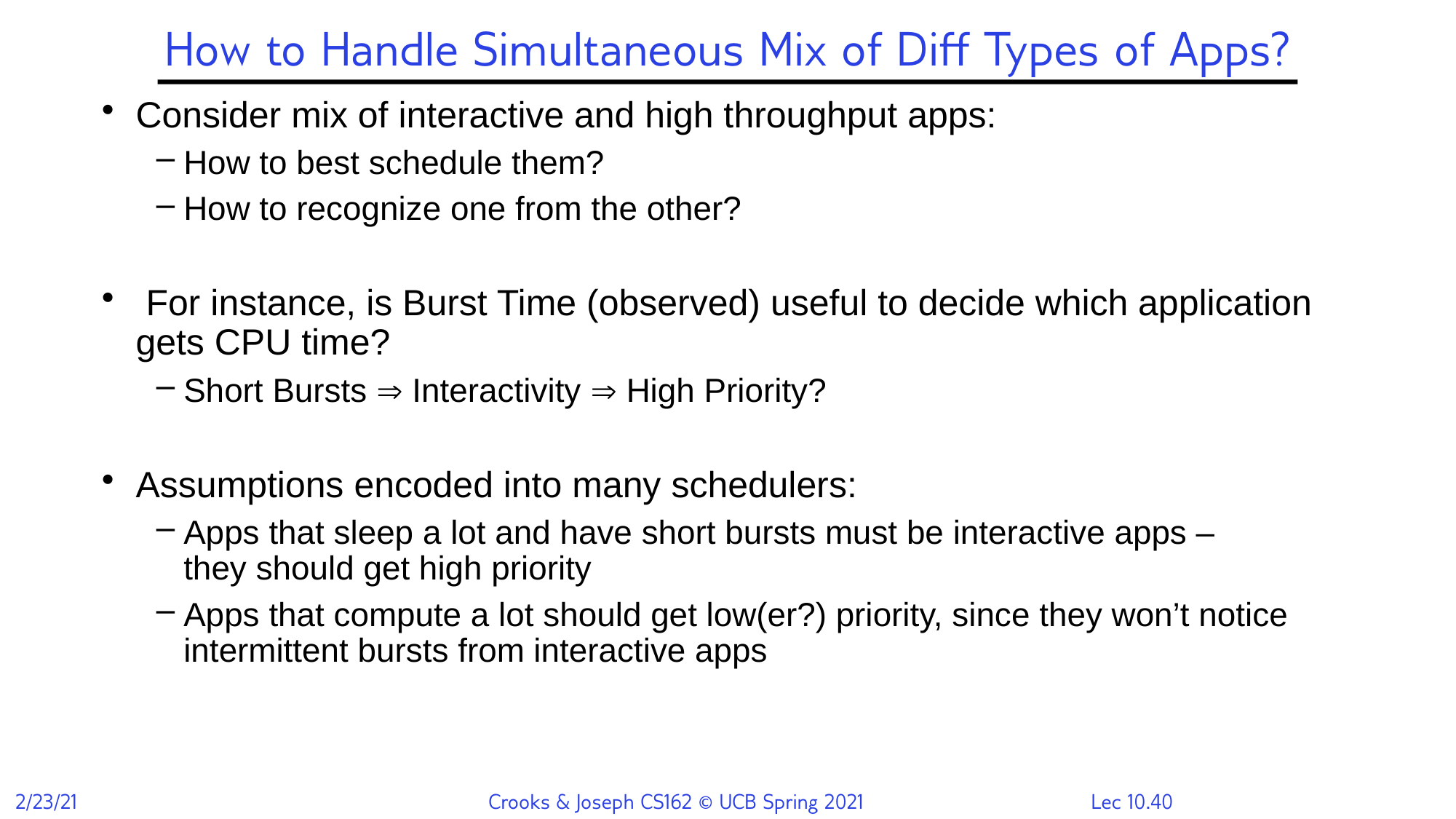

# How to Handle Simultaneous Mix of Diff Types of Apps?
Consider mix of interactive and high throughput apps:
How to best schedule them?
How to recognize one from the other?

 For instance, is Burst Time (observed) useful to decide which application gets CPU time?
Short Bursts ⇒ Interactivity ⇒ High Priority?

Assumptions encoded into many schedulers:
Apps that sleep a lot and have short bursts must be interactive apps –
they should get high priority
Apps that compute a lot should get low(er?) priority, since they won’t notice intermittent bursts from interactive apps